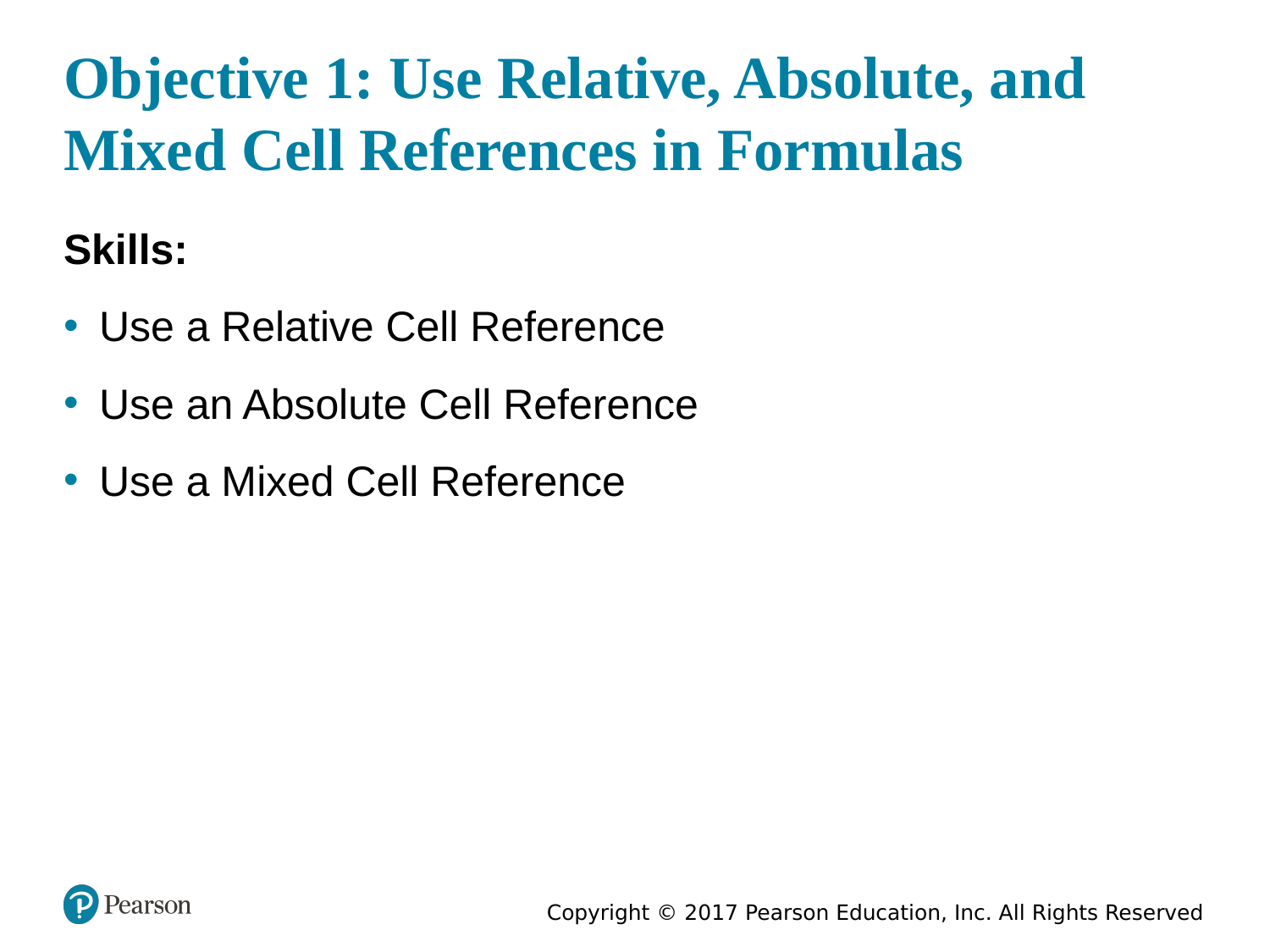

# Objective 1: Use Relative, Absolute, and Mixed Cell References in Formulas
Skills:
Use a Relative Cell Reference
Use an Absolute Cell Reference
Use a Mixed Cell Reference